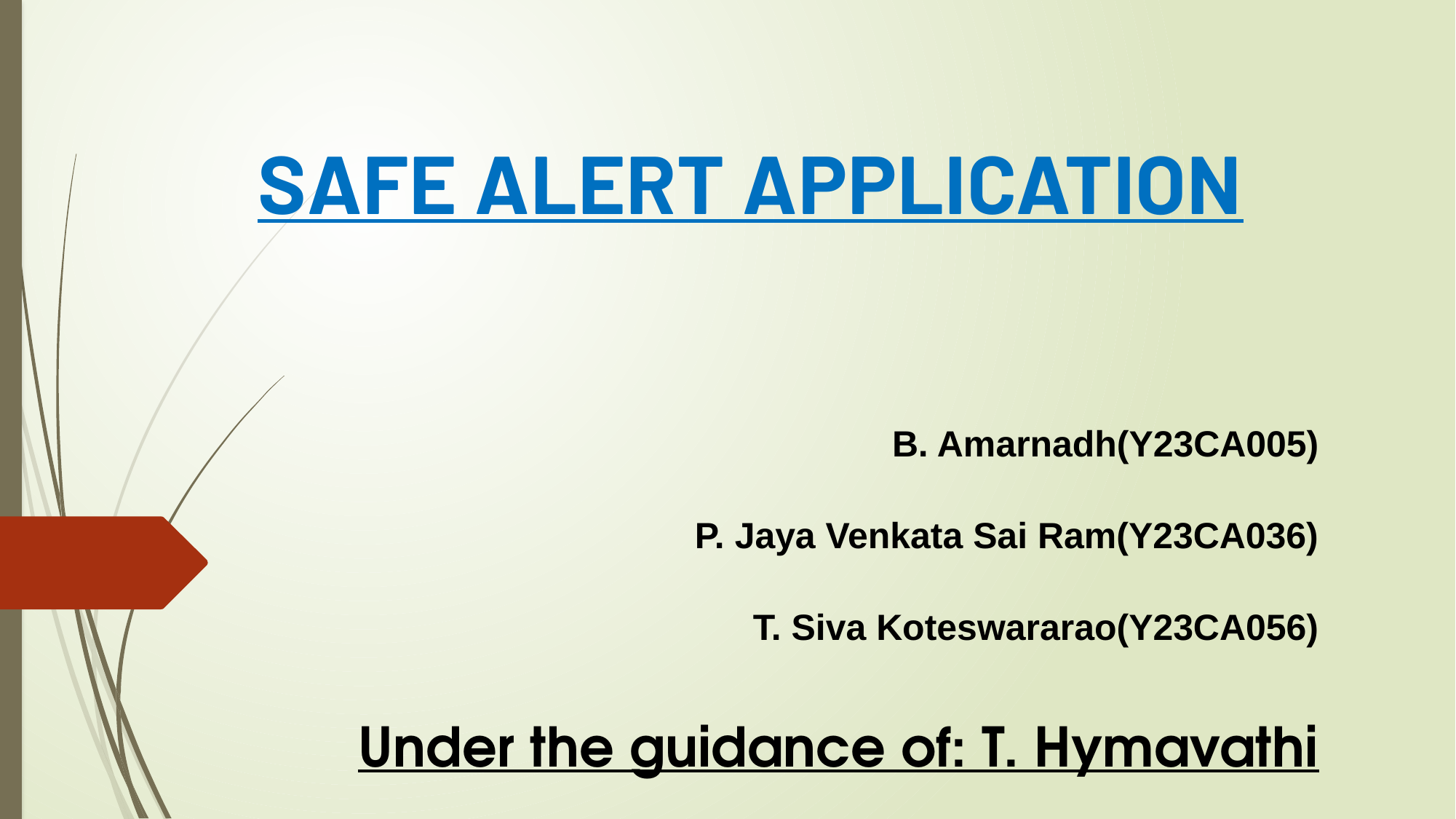

SAFE ALERT APPLICATION
B. Amarnadh(Y23CA005)
  P. Jaya Venkata Sai Ram(Y23CA036)
T. Siva Koteswararao(Y23CA056)
Under the guidance of: T. Hymavathi